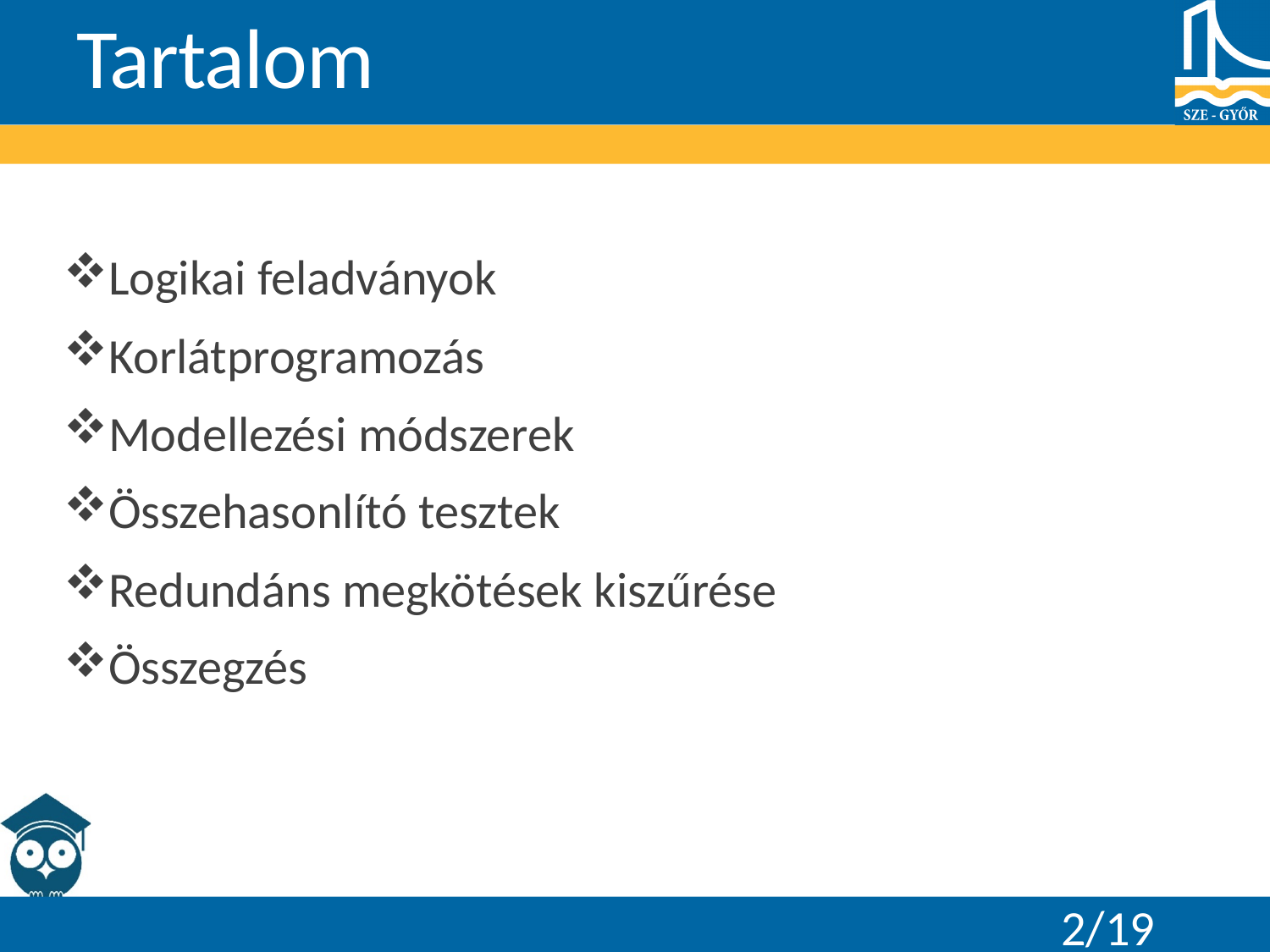

# Tartalom
Logikai feladványok
Korlátprogramozás
Modellezési módszerek
Összehasonlító tesztek
Redundáns megkötések kiszűrése
Összegzés
2/19